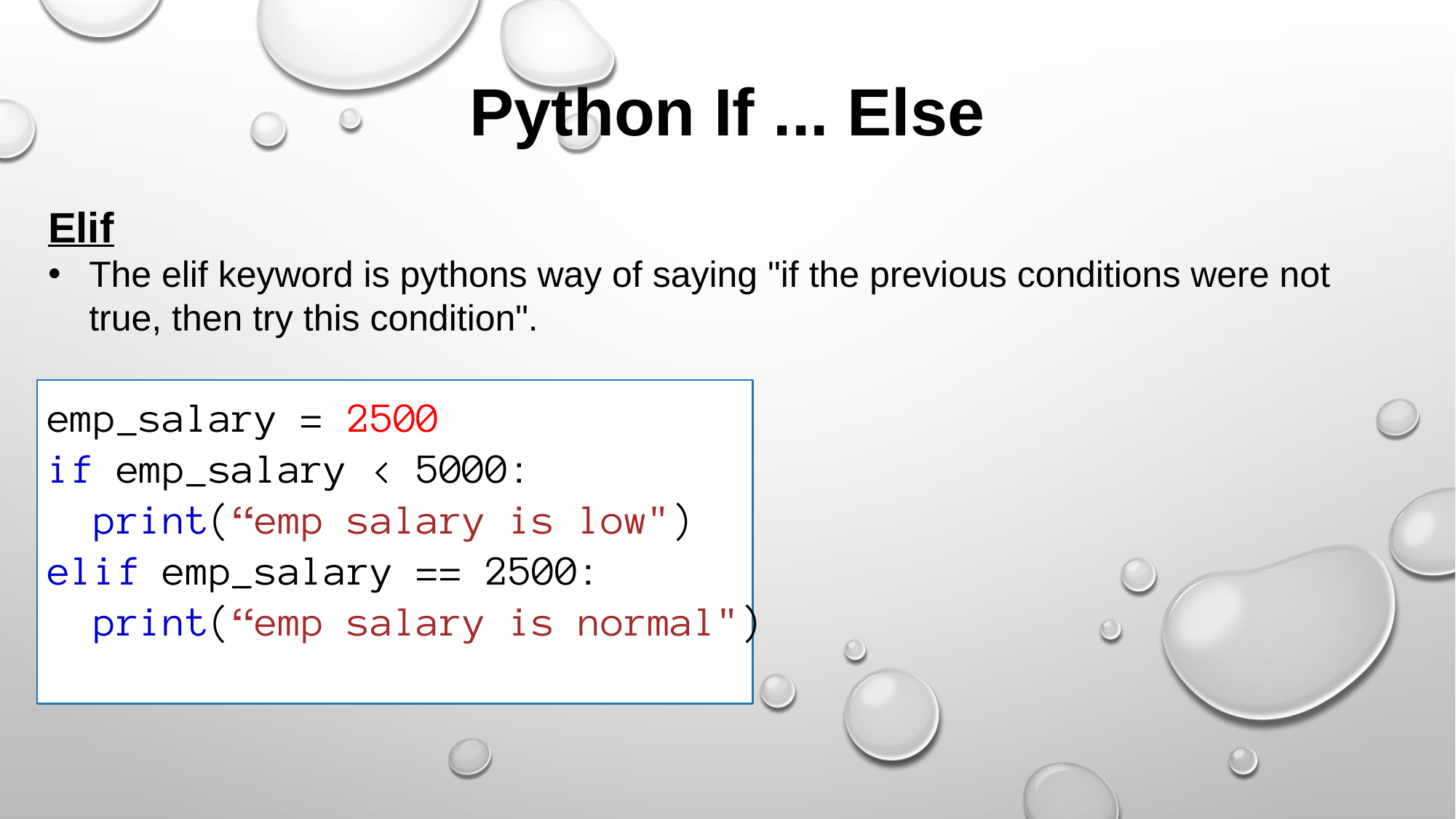

Python If ... Else
Elif
The elif keyword is pythons way of saying "if the previous conditions were not true, then try this condition".
emp_salary = 2500
if emp_salary < 5000:
  print(“emp salary is low")
elif emp_salary == 2500:
  print(“emp salary is normal")